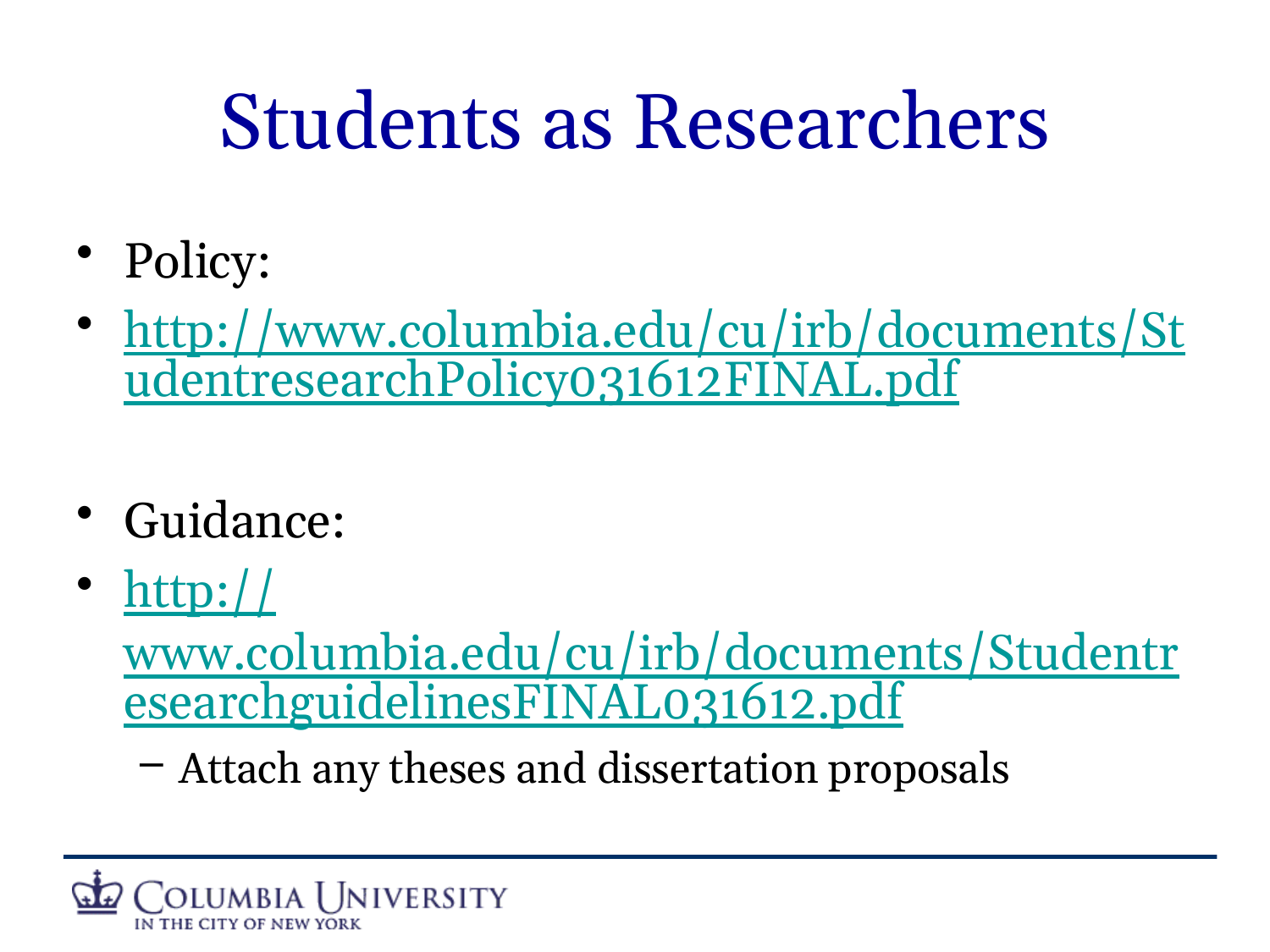

# Students as Researchers
Policy:
http://www.columbia.edu/cu/irb/documents/StudentresearchPolicy031612FINAL.pdf

Guidance:
http://www.columbia.edu/cu/irb/documents/StudentresearchguidelinesFINAL031612.pdf
Attach any theses and dissertation proposals